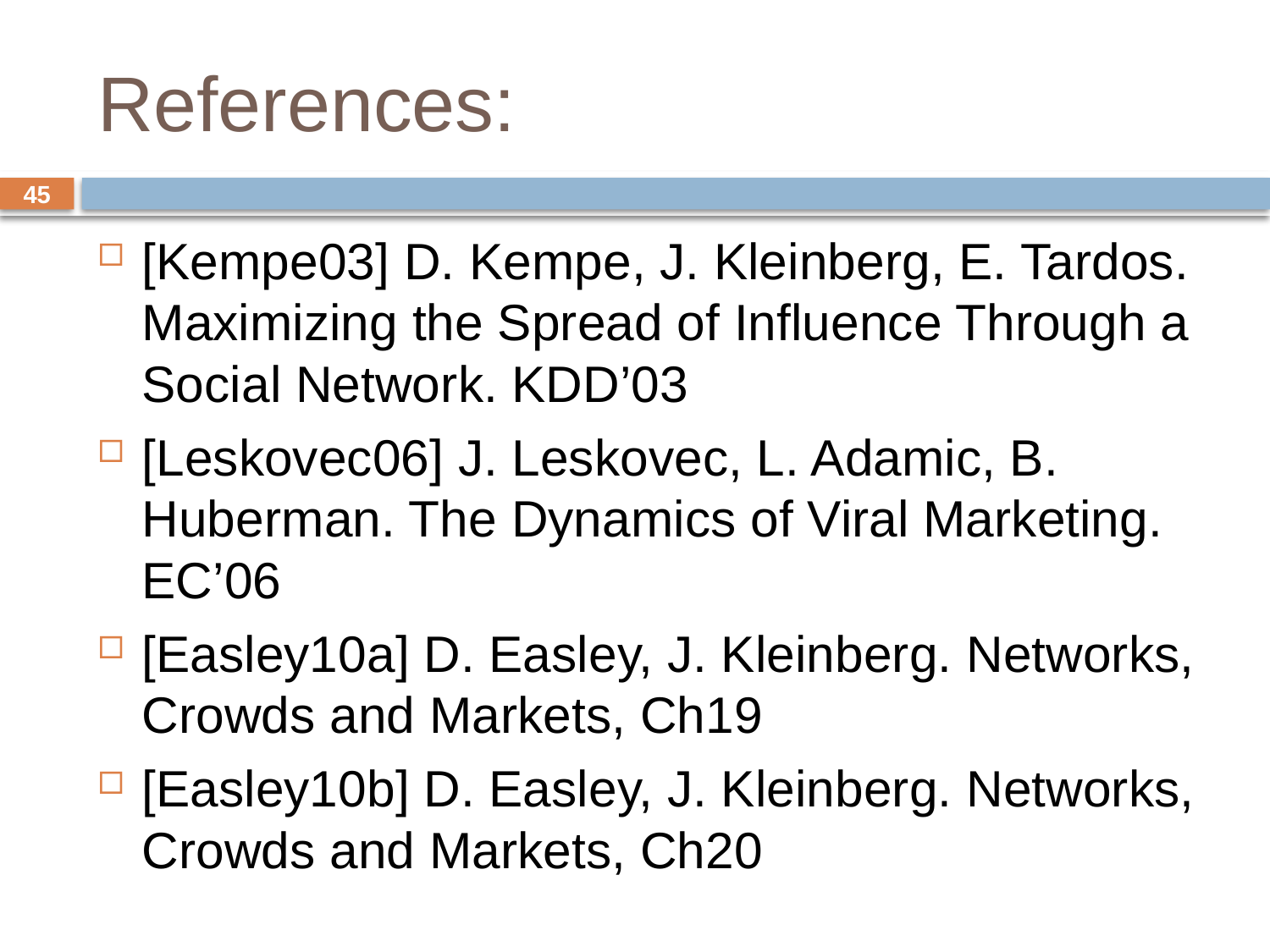

# References:
45
[Kempe03] D. Kempe, J. Kleinberg, E. Tardos. Maximizing the Spread of Influence Through a Social Network. KDD’03
[Leskovec06] J. Leskovec, L. Adamic, B. Huberman. The Dynamics of Viral Marketing. EC’06
[Easley10a] D. Easley, J. Kleinberg. Networks, Crowds and Markets, Ch19
[Easley10b] D. Easley, J. Kleinberg. Networks, Crowds and Markets, Ch20